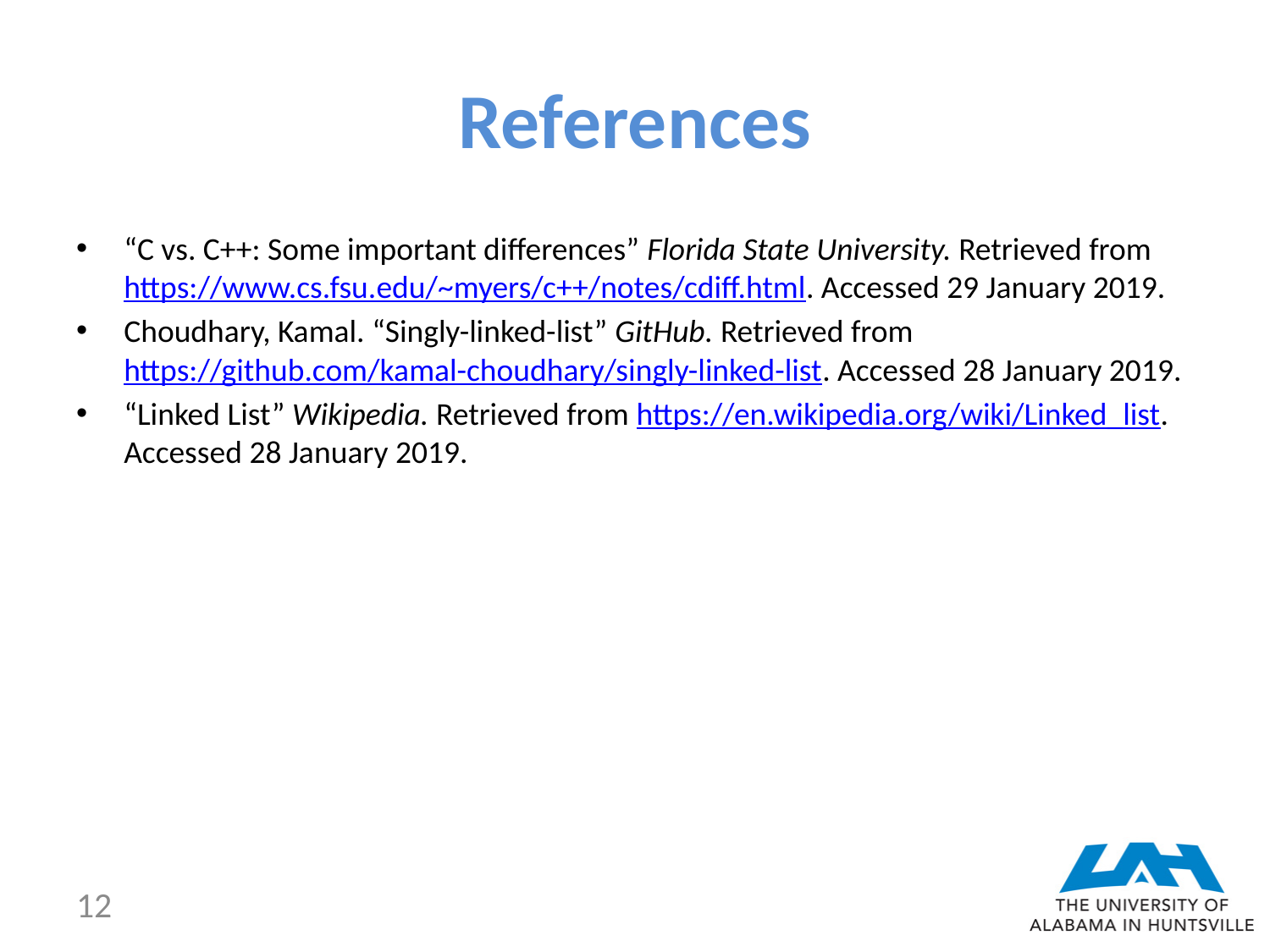

# References
“C vs. C++: Some important differences” Florida State University. Retrieved from https://www.cs.fsu.edu/~myers/c++/notes/cdiff.html. Accessed 29 January 2019.
Choudhary, Kamal. “Singly-linked-list” GitHub. Retrieved from https://github.com/kamal-choudhary/singly-linked-list. Accessed 28 January 2019.
“Linked List” Wikipedia. Retrieved from https://en.wikipedia.org/wiki/Linked_list. Accessed 28 January 2019.
12